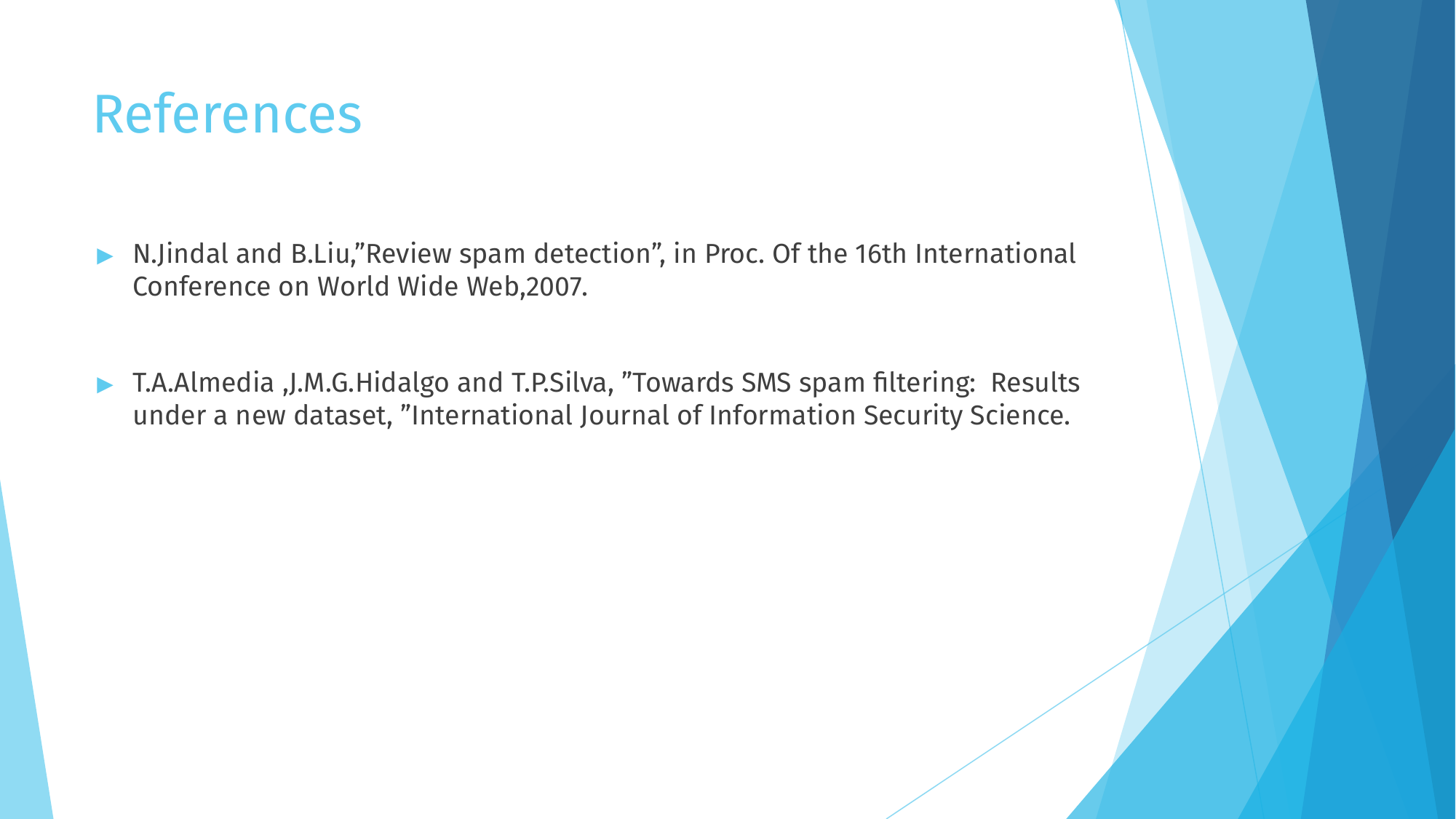

# References
N.Jindal and B.Liu,”Review spam detection”, in Proc. Of the 16th International Conference on World Wide Web,2007.

T.A.Almedia ,J.M.G.Hidalgo and T.P.Silva, ”Towards SMS spam filtering:  Results under a new dataset, ”International Journal of Information Security Science.